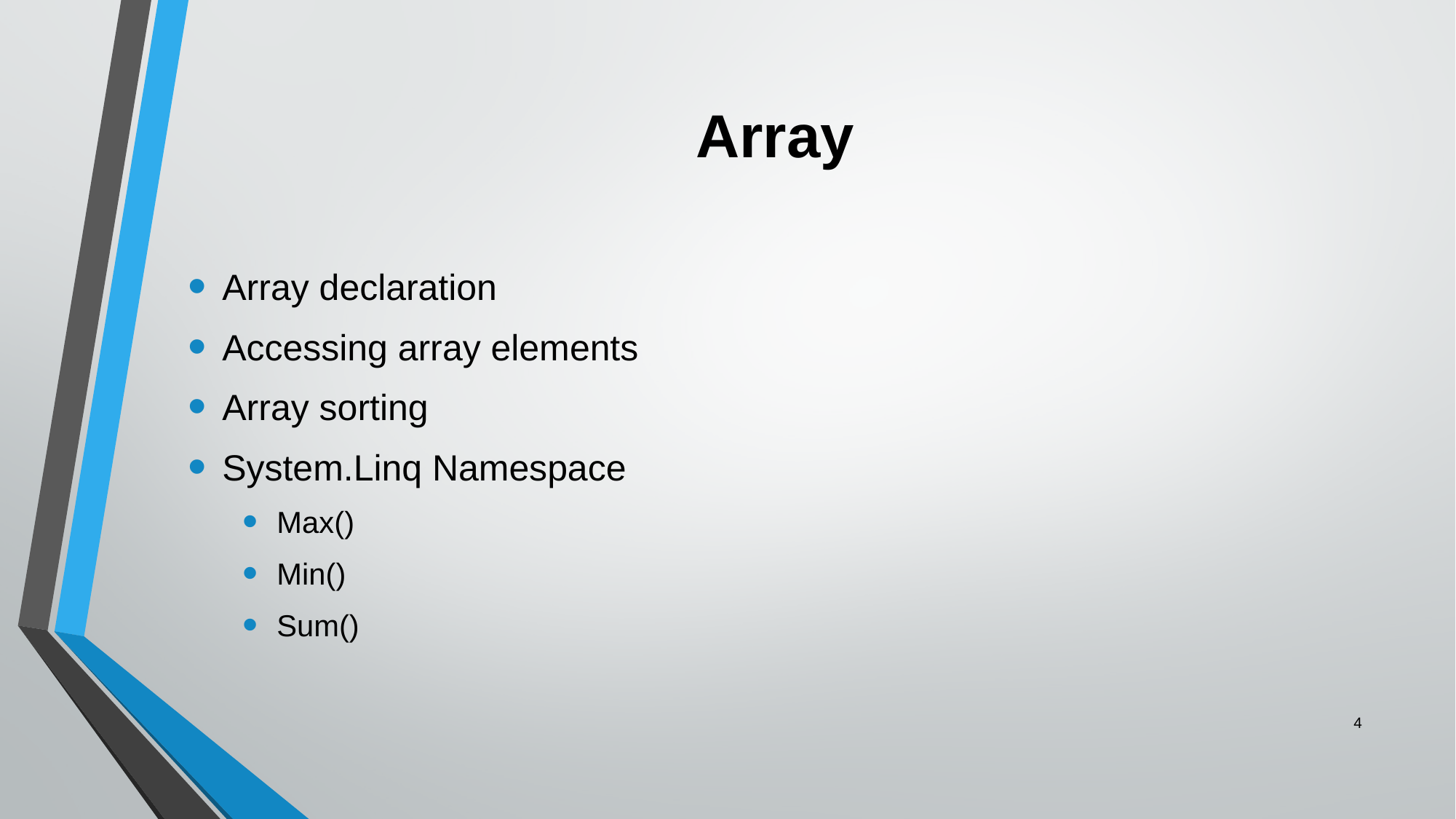

# Array
Array declaration
Accessing array elements
Array sorting
System.Linq Namespace
Max()
Min()
Sum()
4